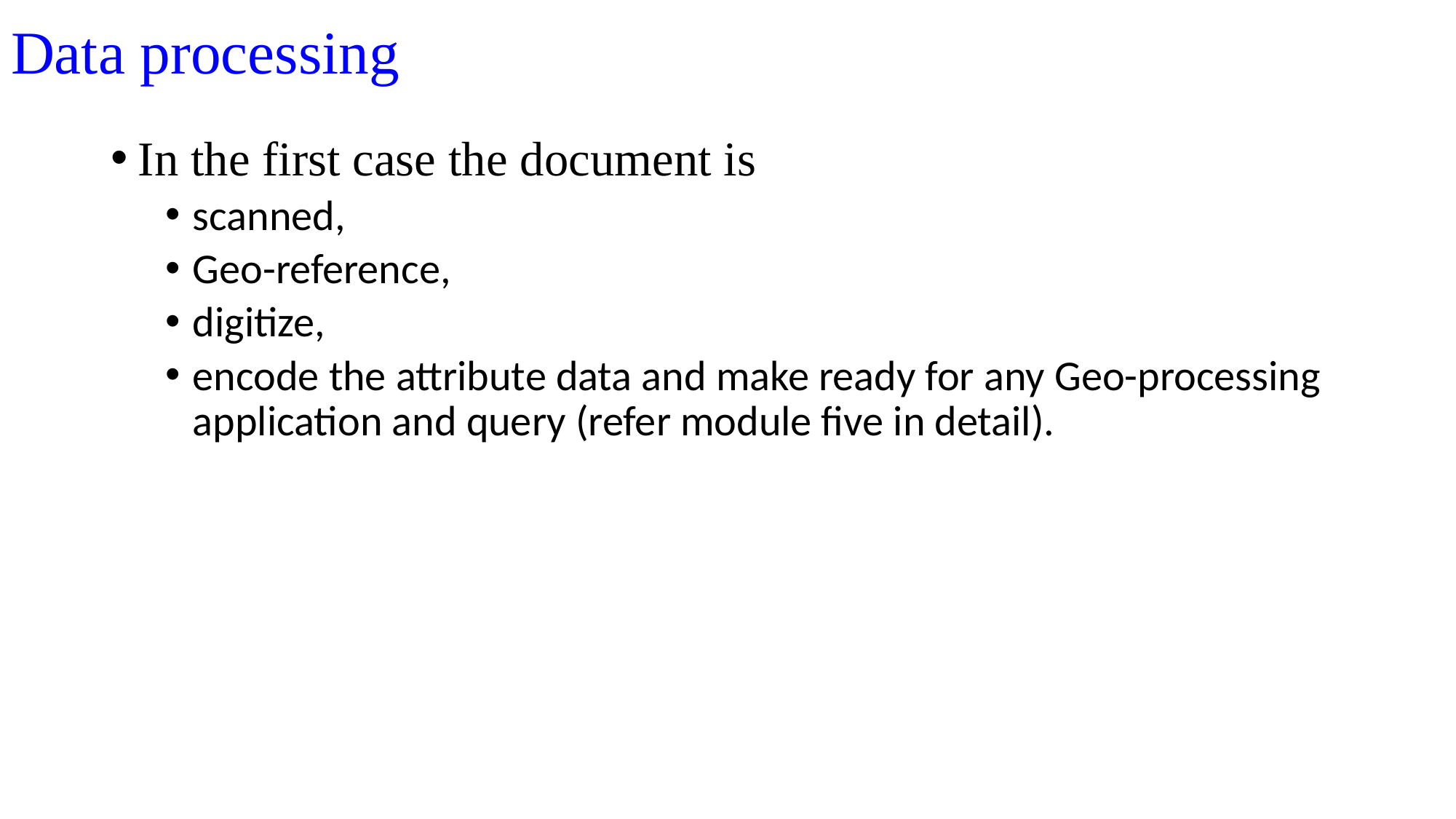

# Data processing
In the first case the document is
scanned,
Geo-reference,
digitize,
encode the attribute data and make ready for any Geo-processing application and query (refer module five in detail).